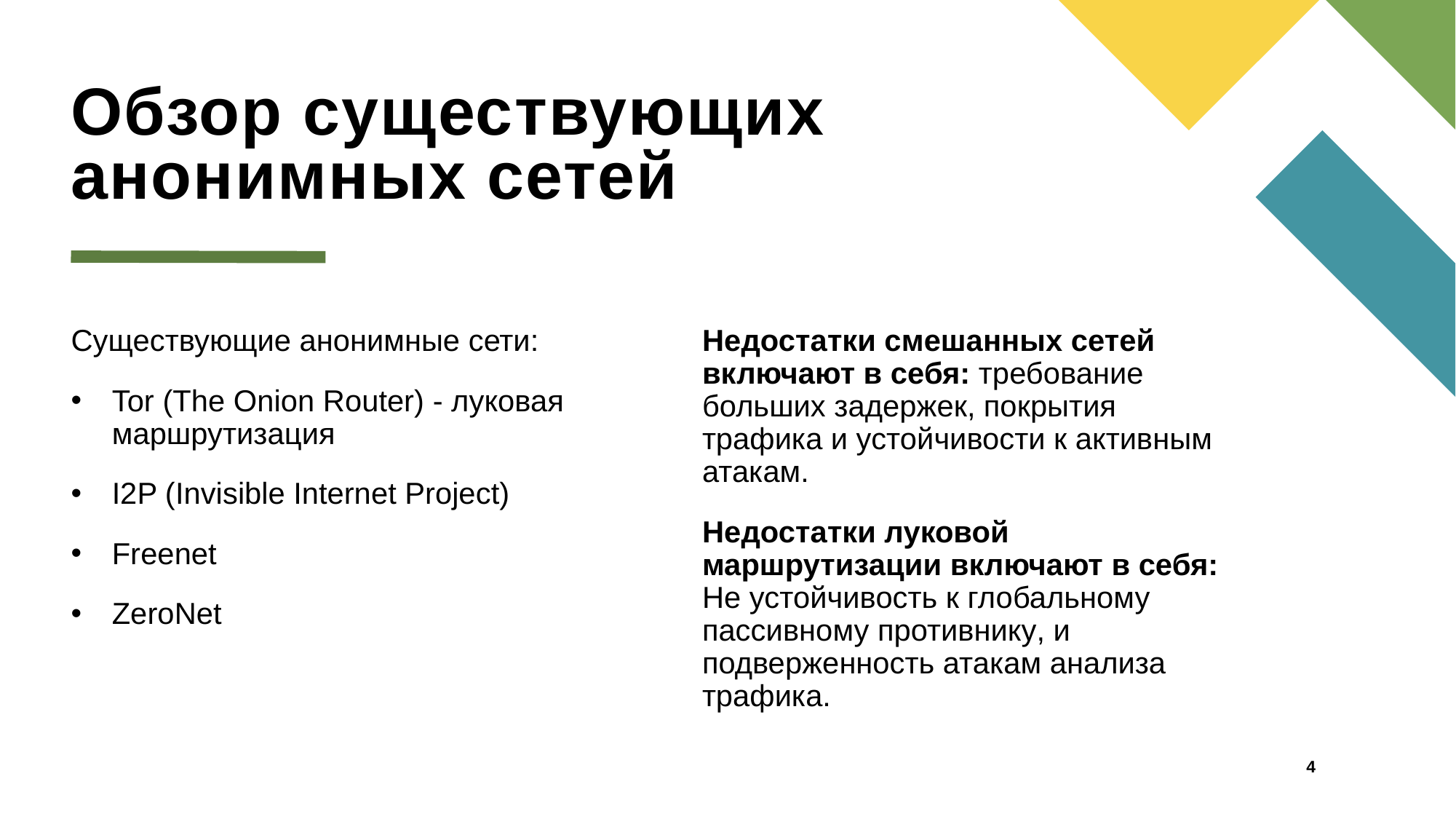

# Обзор существующих анонимных сетей
Существующие анонимные сети:
Tor (The Onion Router) - луковая маршрутизация
I2P (Invisible Internet Project)
Freenet
ZeroNet

Недостатки смешанных сетей включают в себя: требование больших задержек, покрытия трафика и устойчивости к активным атакам.
Недостатки луковой маршрутизации включают в себя: Не устойчивость к глобальному пассивному противнику, и подверженность атакам анализа трафика.